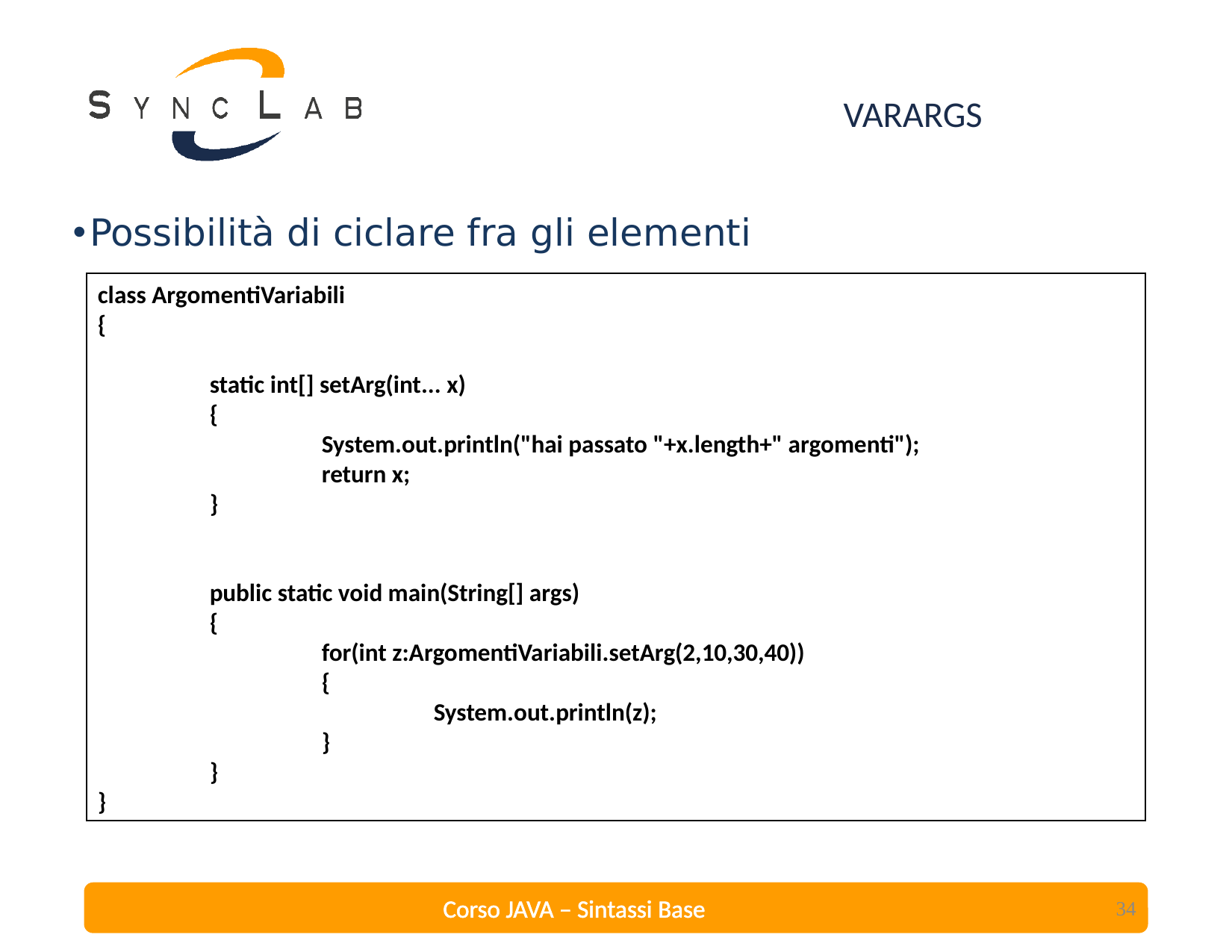

# VARARGS
Possibilità di ciclare fra gli elementi
class ArgomentiVariabili
{

	static int[] setArg(int... x)
	{
		System.out.println("hai passato "+x.length+" argomenti");
		return x;
	}

	public static void main(String[] args)
	{
		for(int z:ArgomentiVariabili.setArg(2,10,30,40))
		{
			System.out.println(z);
		}
	}
}
34
Corso JAVA – Sintassi Base